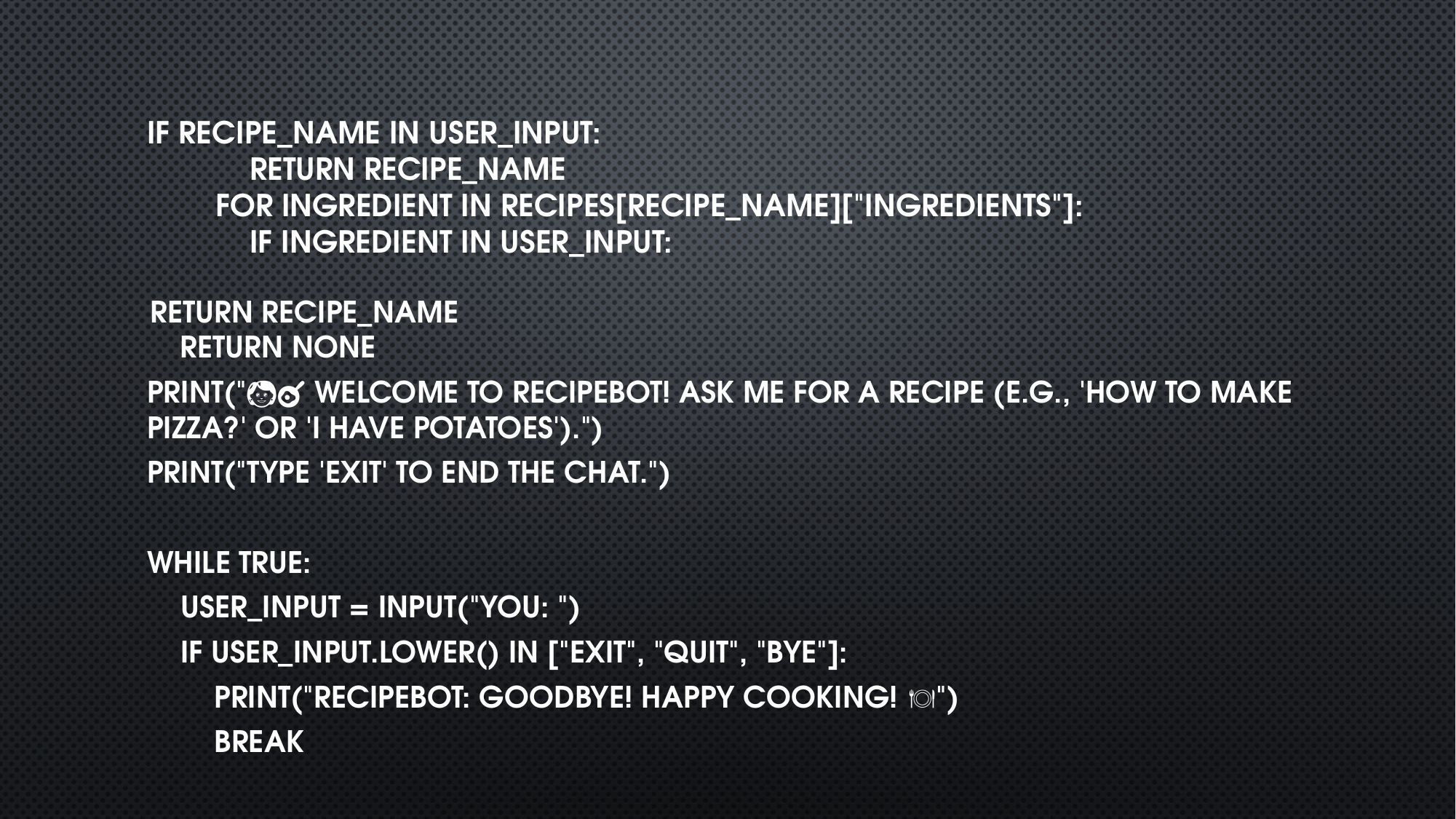

# if recipe_name in user_input: return recipe_name for ingredient in recipes[recipe_name]["ingredients"]: if ingredient in user_input:
 return recipe_name
    return None
print("👩‍🍳 Welcome to RecipeBot! Ask me for a recipe (e.g., 'How to make pizza?' or 'I have potatoes').")
print("Type 'exit' to end the chat.")

while True:
    user_input = input("You: ")
    if user_input.lower() in ["exit", "quit", "bye"]:
        print("RecipeBot: Goodbye! Happy cooking! 🍽️")
        break